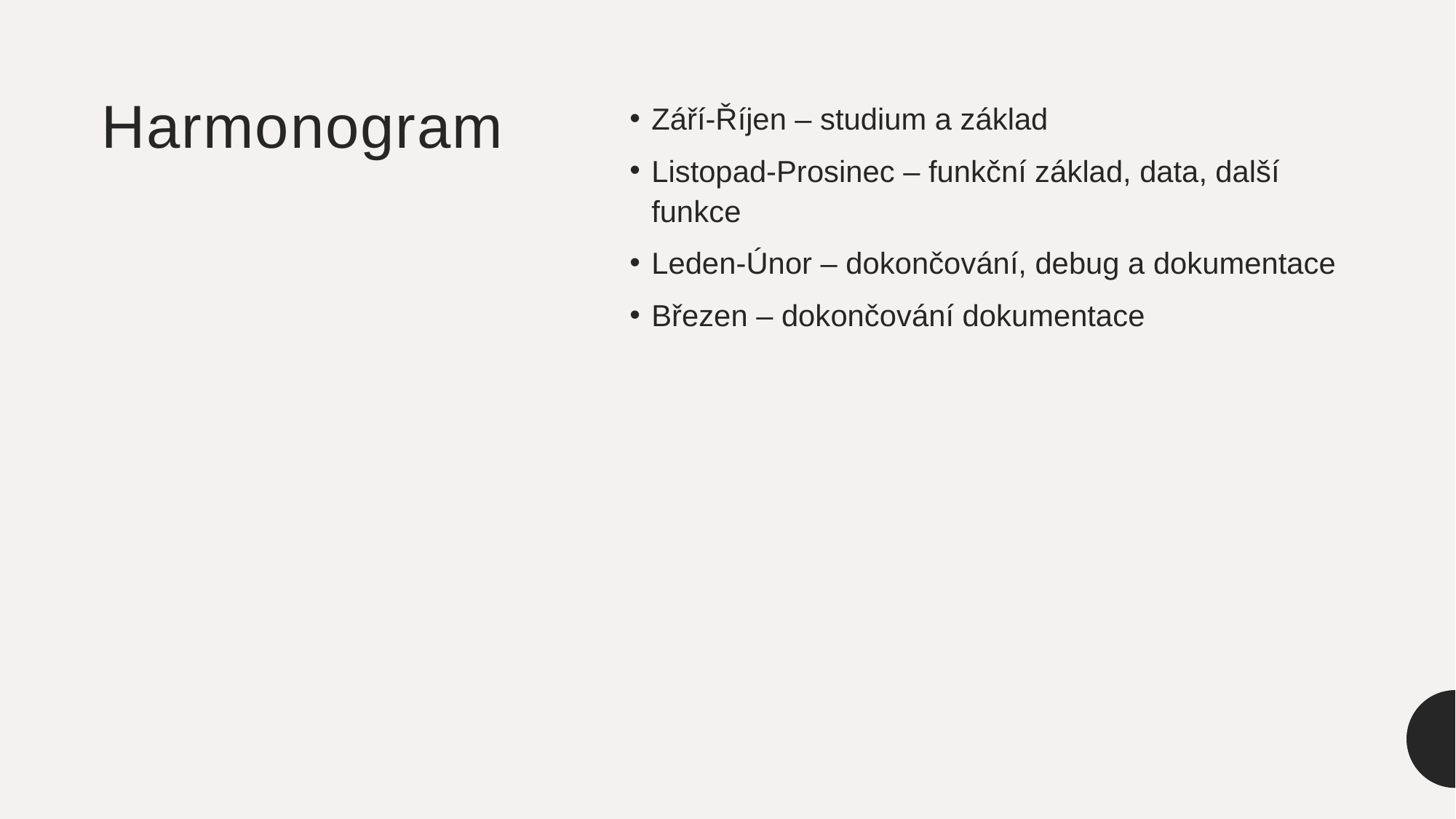

# Harmonogram
Září-Říjen – studium a základ
Listopad-Prosinec – funkční základ, data, další funkce
Leden-Únor – dokončování, debug a dokumentace
Březen – dokončování dokumentace